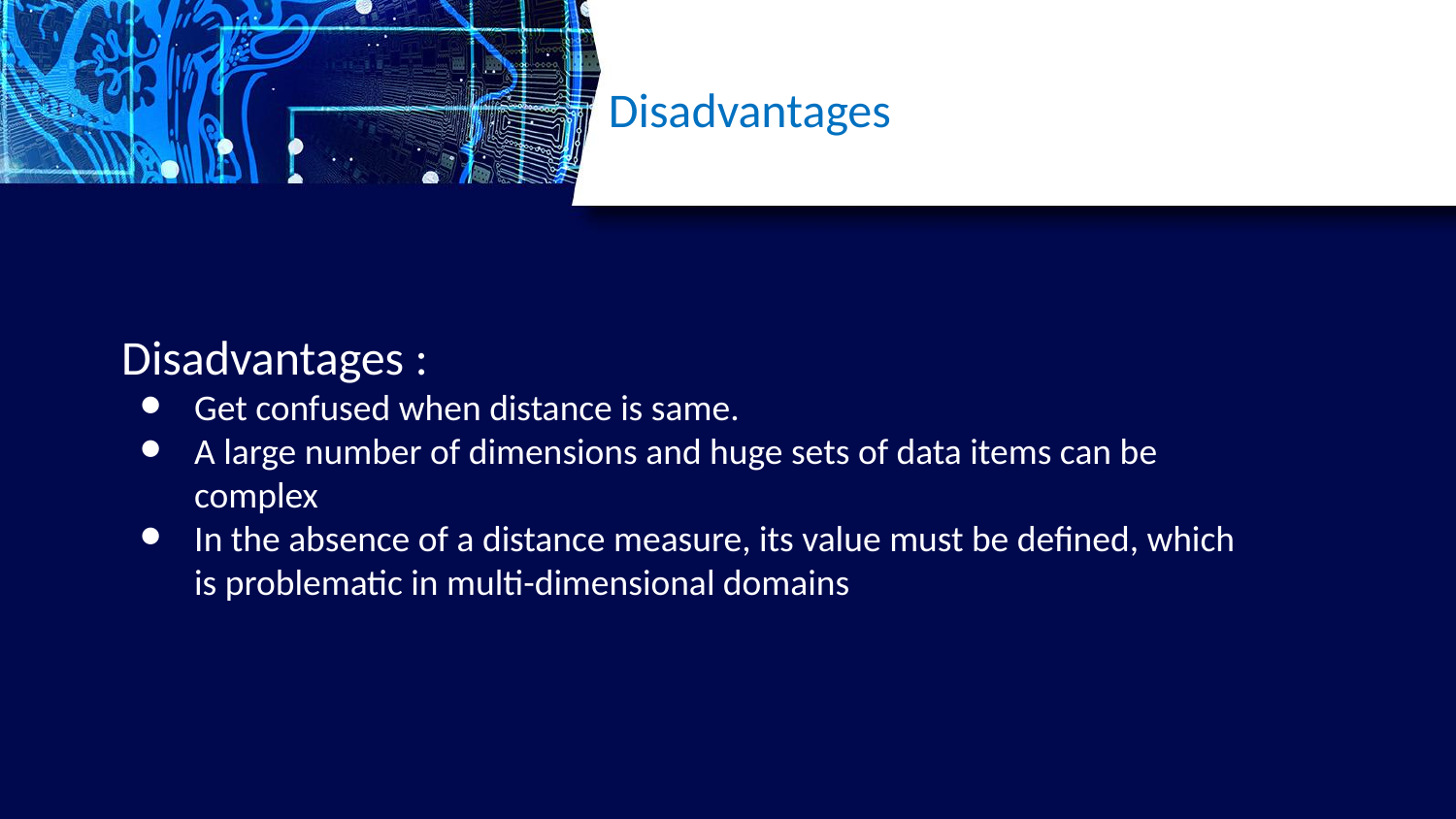

# Disadvantages
Disadvantages :
Get confused when distance is same.
A large number of dimensions and huge sets of data items can be complex
In the absence of a distance measure, its value must be defined, which is problematic in multi-dimensional domains